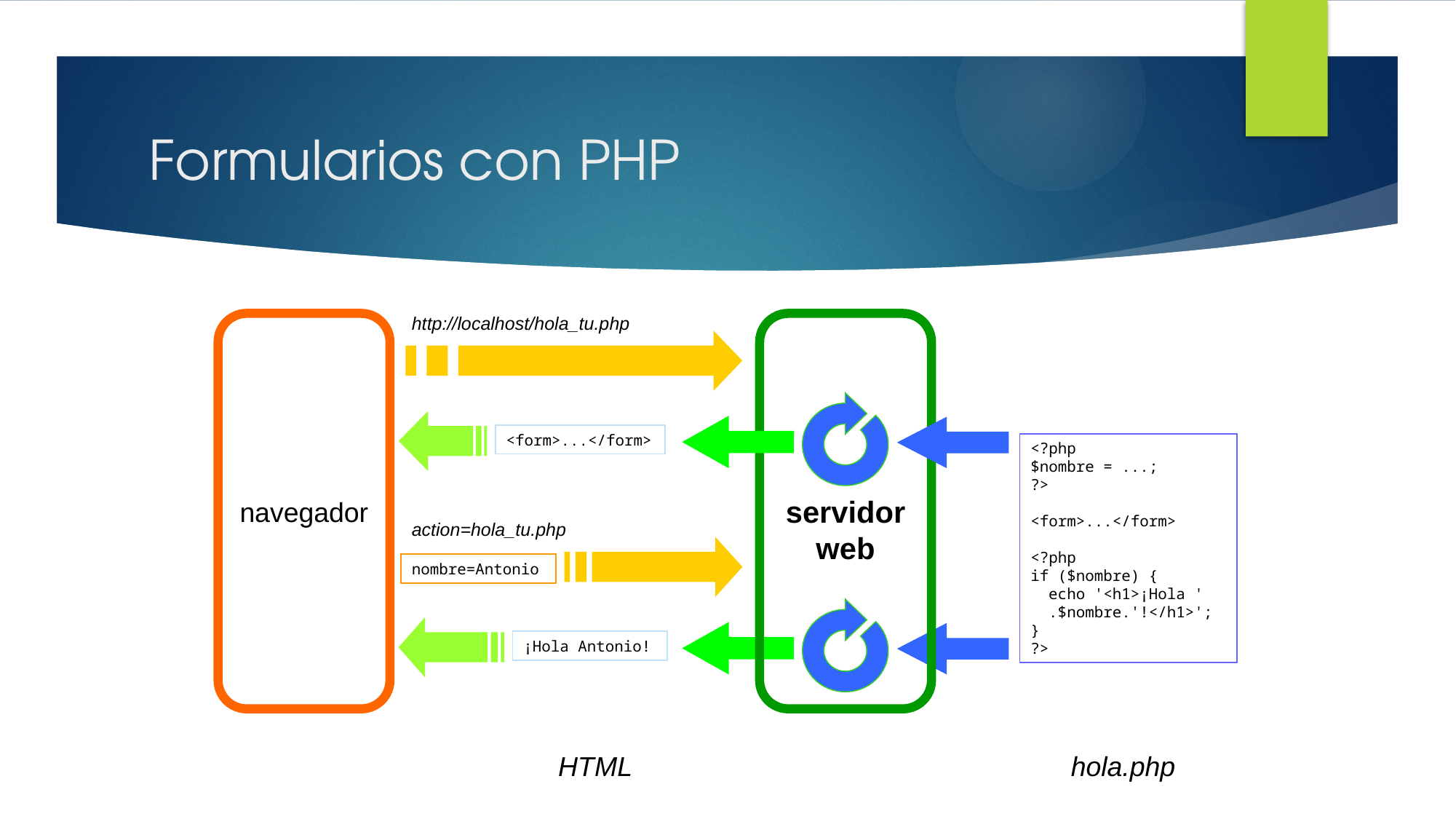

# Formularios con PHP
http://localhost/hola_tu.php
navegador

servidor
web

<form>...</form>
<?php
$nombre = ...;
?>

<form>...</form>

<?php
if ($nombre) {
  echo '<h1>¡Hola '
  .$nombre.'!</h1>';
}
?>
action=hola_tu.php

nombre=Antonio

¡Hola Antonio!
HTML
hola.php